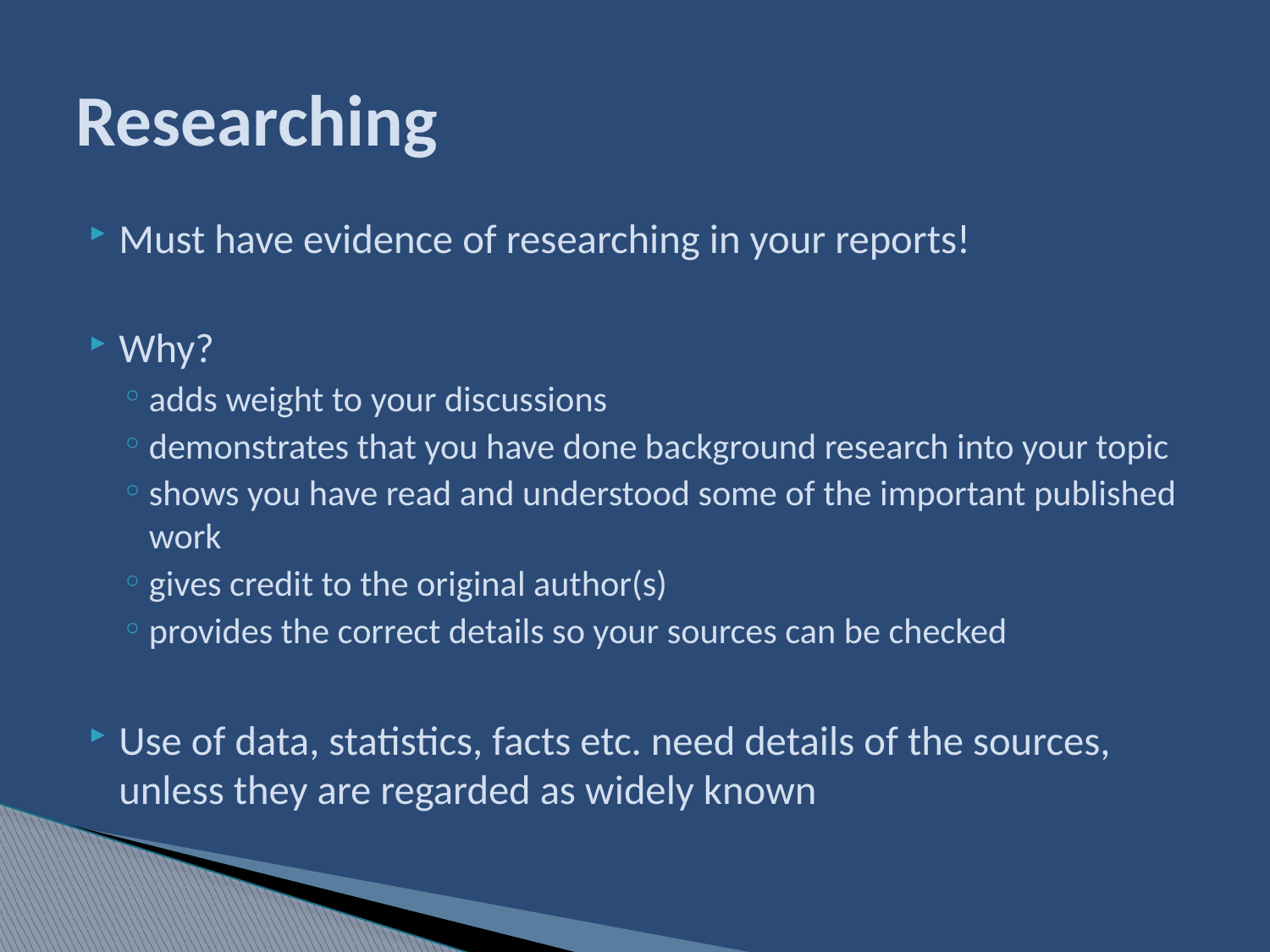

# Researching
Must have evidence of researching in your reports!

Why?
adds weight to your discussions
demonstrates that you have done background research into your topic
shows you have read and understood some of the important published work
gives credit to the original author(s)
provides the correct details so your sources can be checked

Use of data, statistics, facts etc. need details of the sources, unless they are regarded as widely known